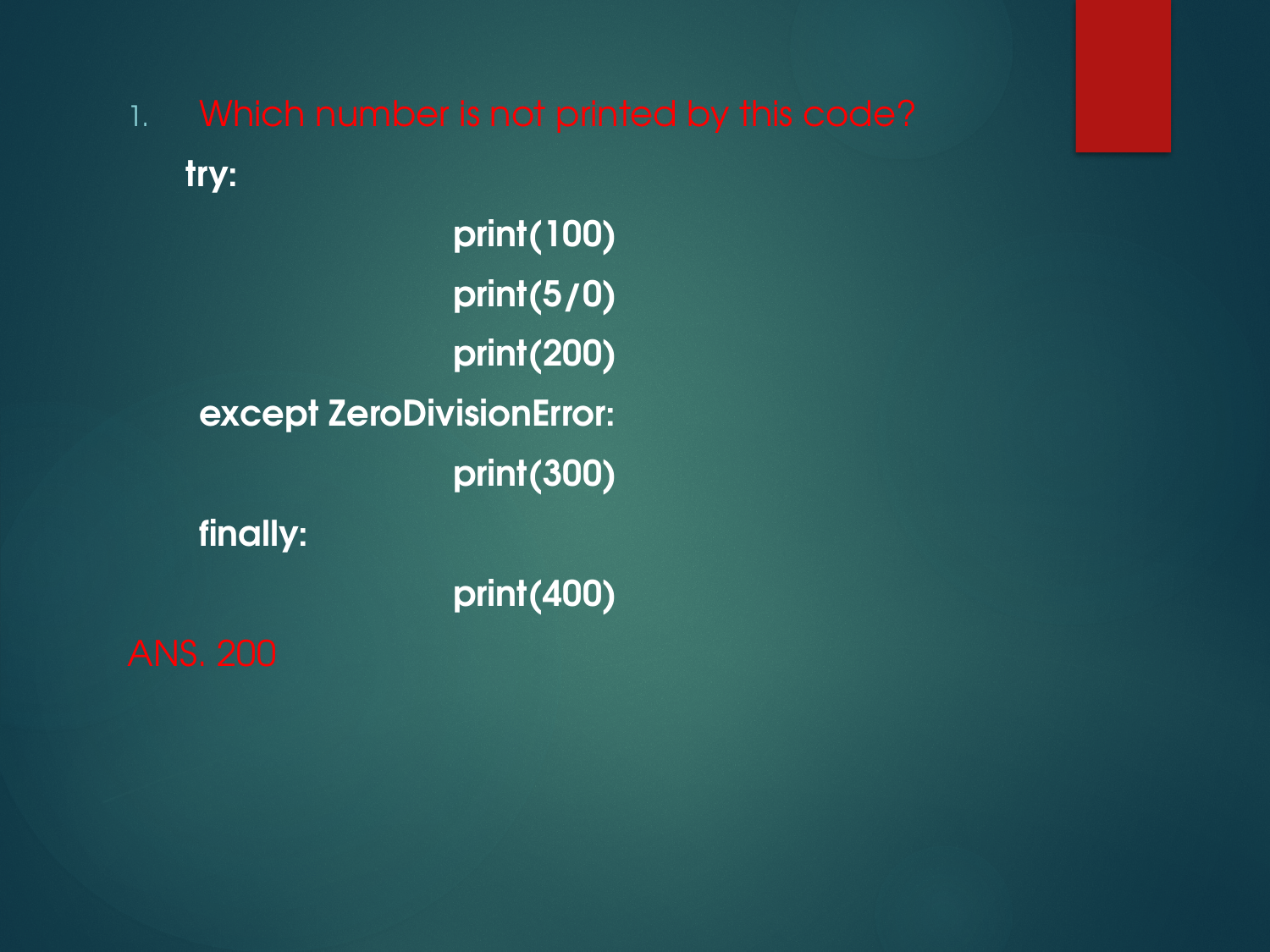

Which number is not printed by this code?
      try:
			print(100)
			print(5/0)
			print(200)
	except ZeroDivisionError:
			print(300)
	finally:
			print(400)
ANS. 200